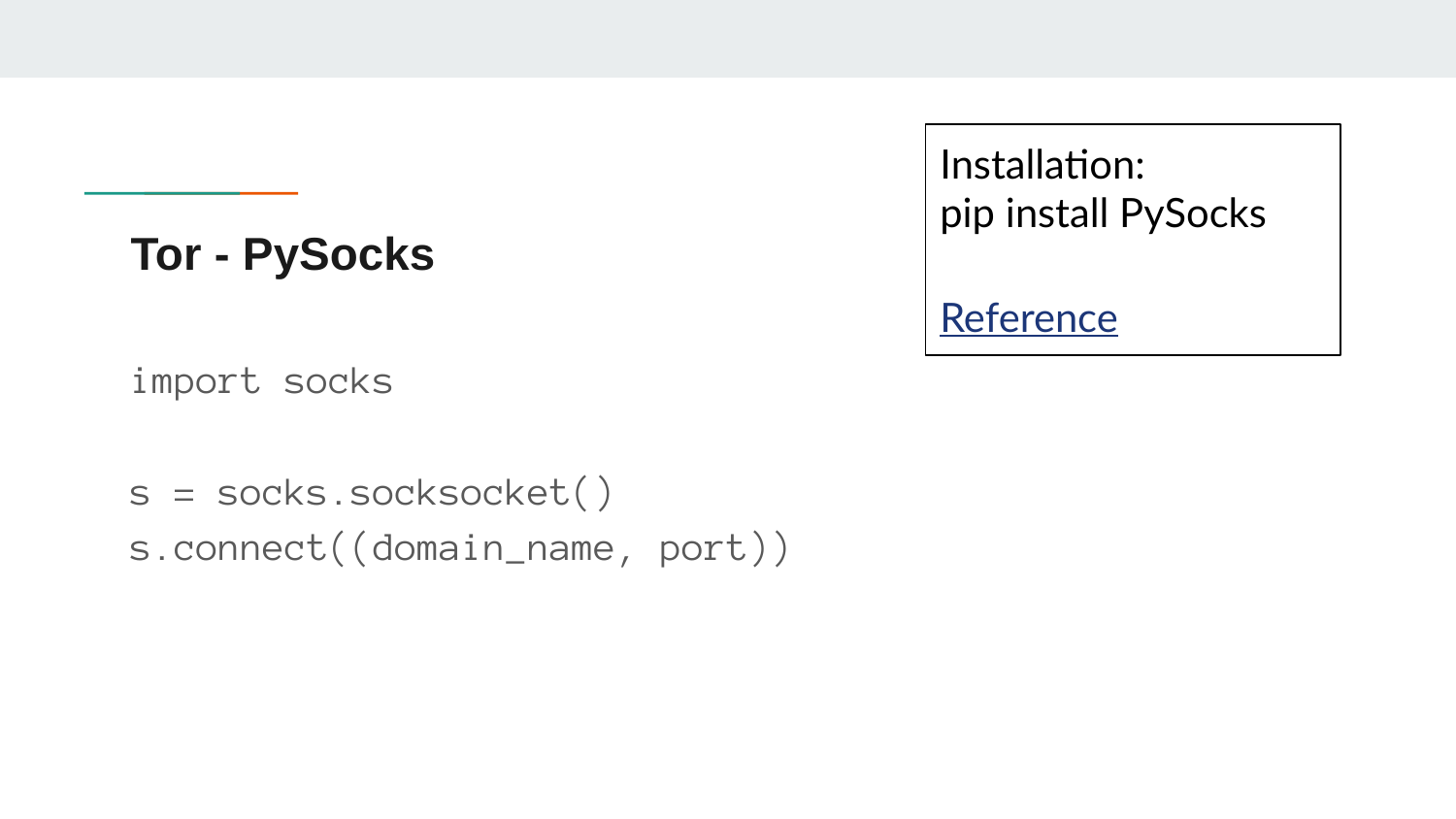

Installation:
pip install PySocks

Reference
# Tor - PySocks
import socks
s = socks.socksocket()
s.connect((domain_name, port))